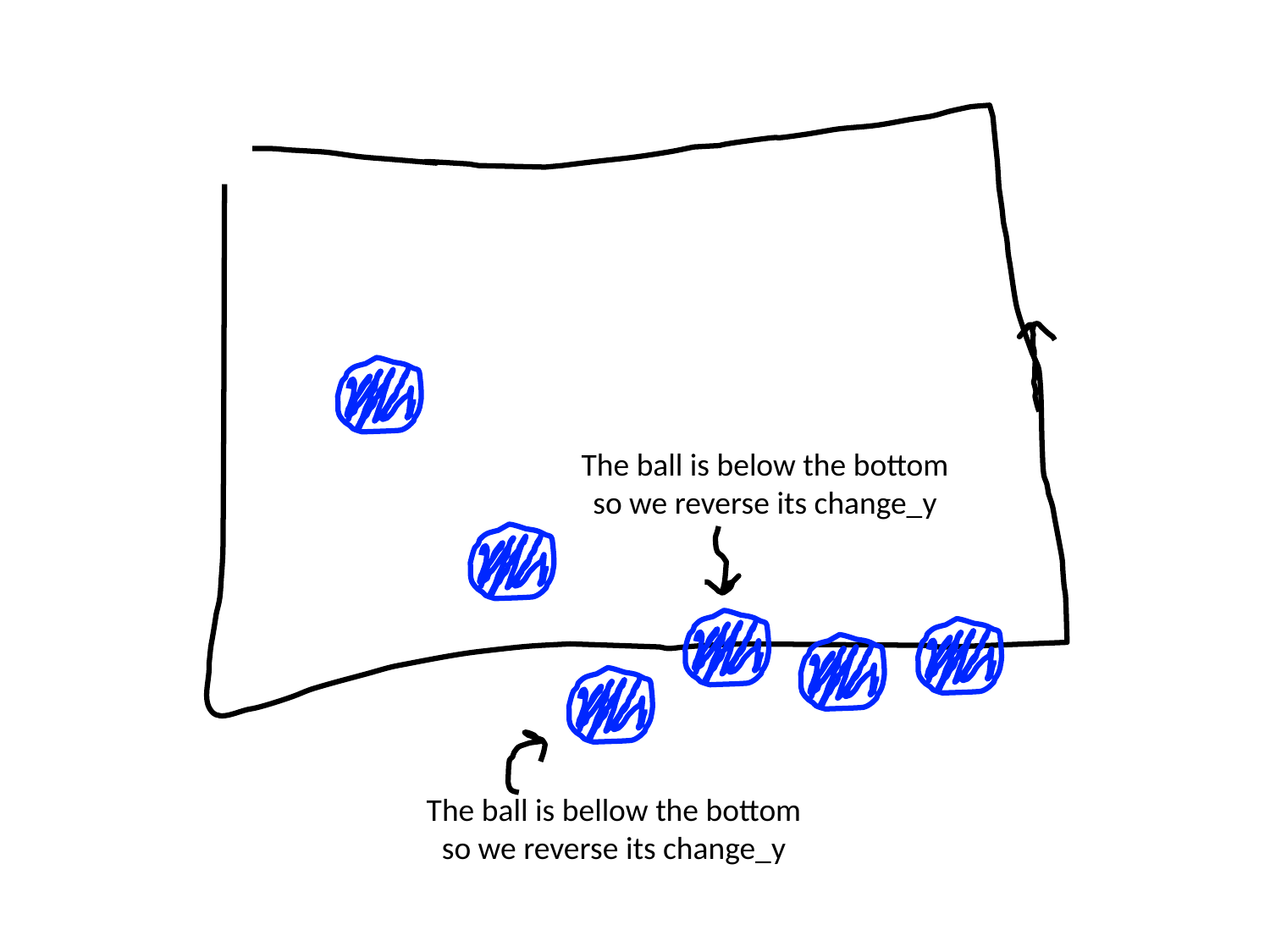

The ball is below the bottom so we reverse its change_y

The ball is bellow the bottom so we reverse its change_y